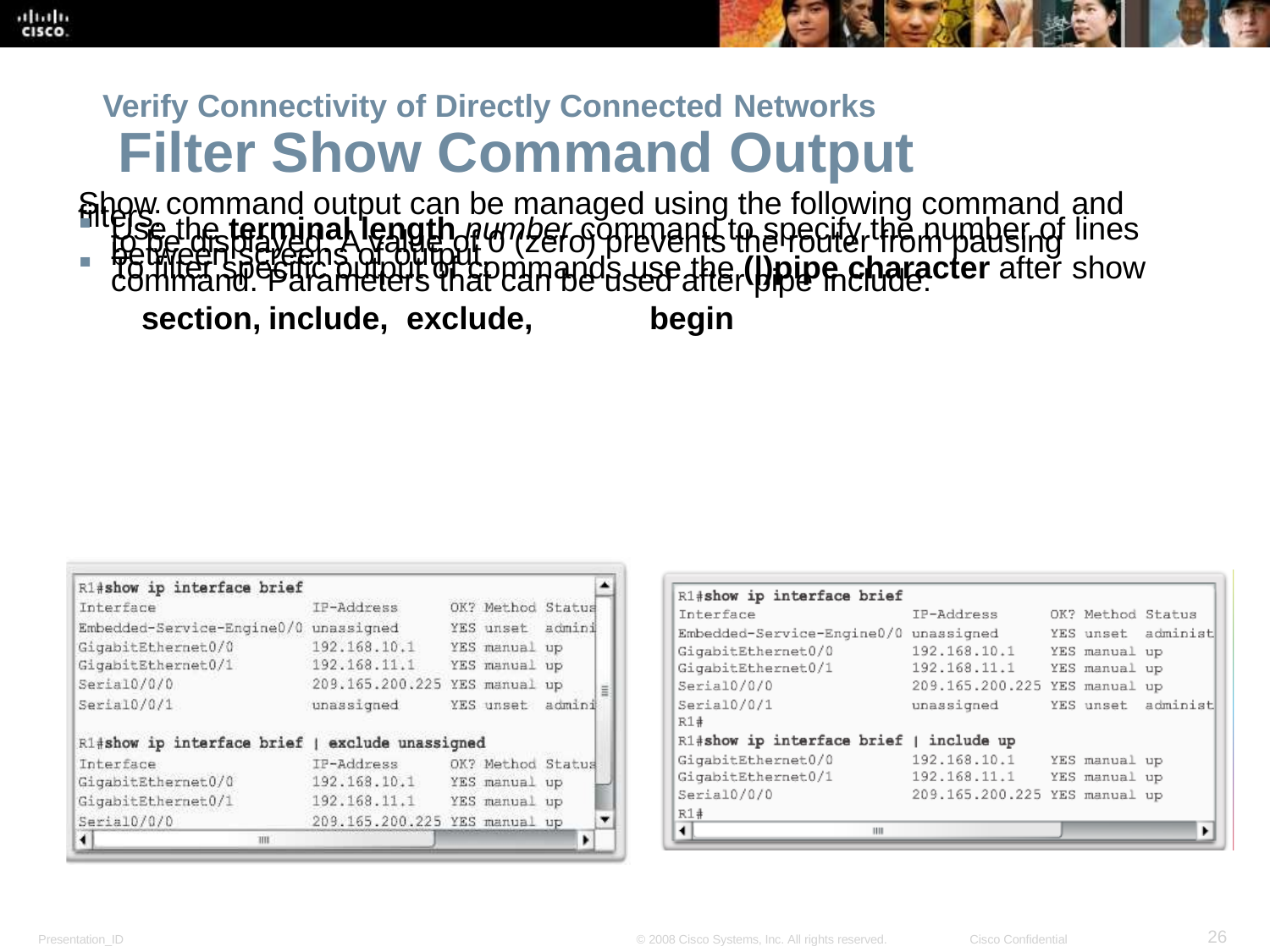

Verify Connectivity of Directly Connected Networks
Filter Show Command Output
Show command output can be managed using the following command and
filters:
Use the terminal length number command to specify the number of lines  to be displayed. A value of 0 (zero) prevents the router from pausing  between screens of output.
To filter specific output of commands use the (|)pipe character after show
command. Parameters that can be used after pipe include:
section,	include,  exclude,	begin

26
Presentation_ID
© 2008 Cisco Systems, Inc. All rights reserved.
Cisco Confidential